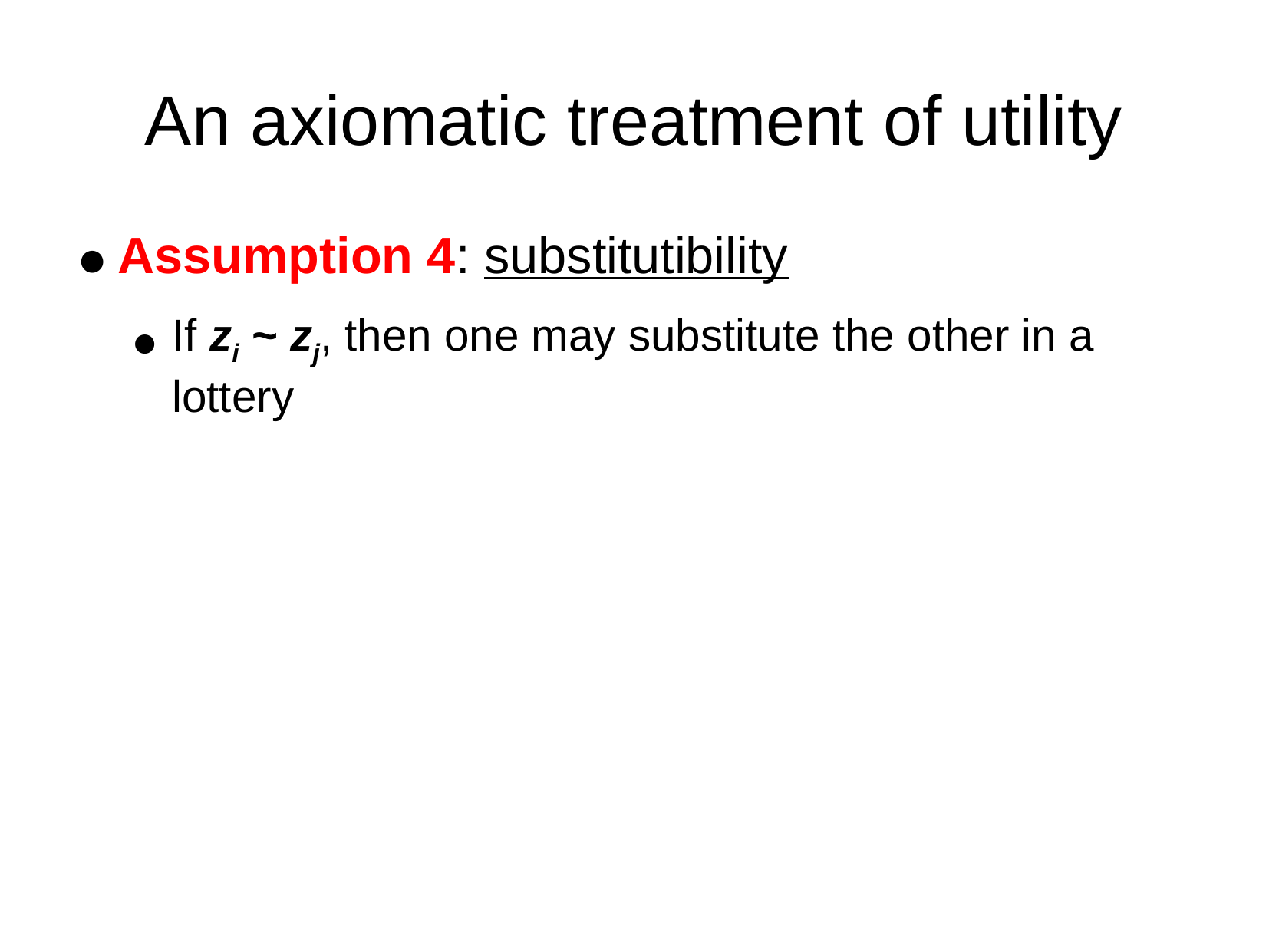

An axiomatic treatment of utility
Assumption 4: substitutibility
If zi ~ zj, then one may substitute the other in a lottery